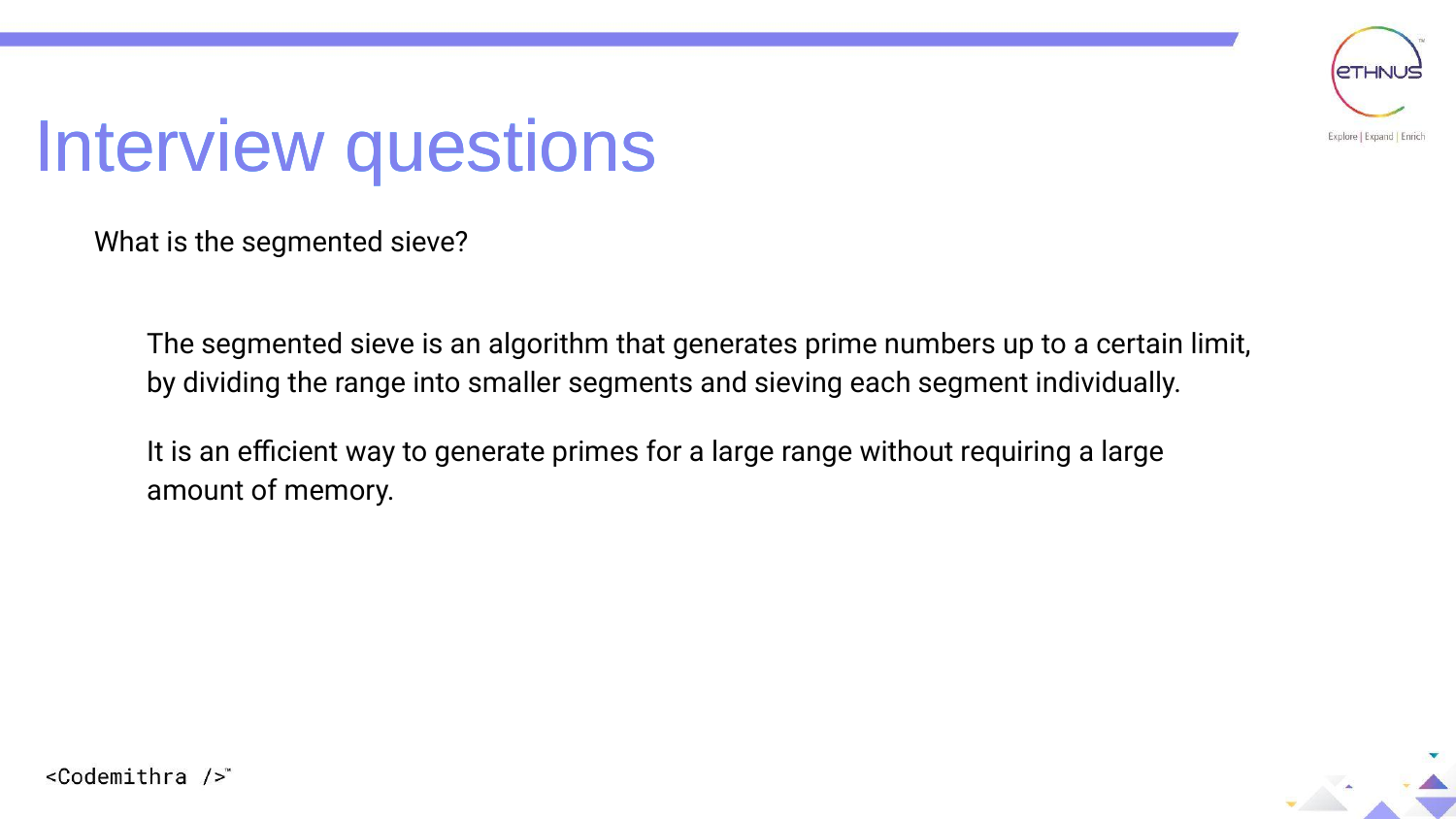

Interview questions
Interview questions

What is the segmented sieve?

The segmented sieve is an algorithm that generates prime numbers up to a certain limit, by dividing the range into smaller segments and sieving each segment individually.
It is an efficient way to generate primes for a large range without requiring a large amount of memory.